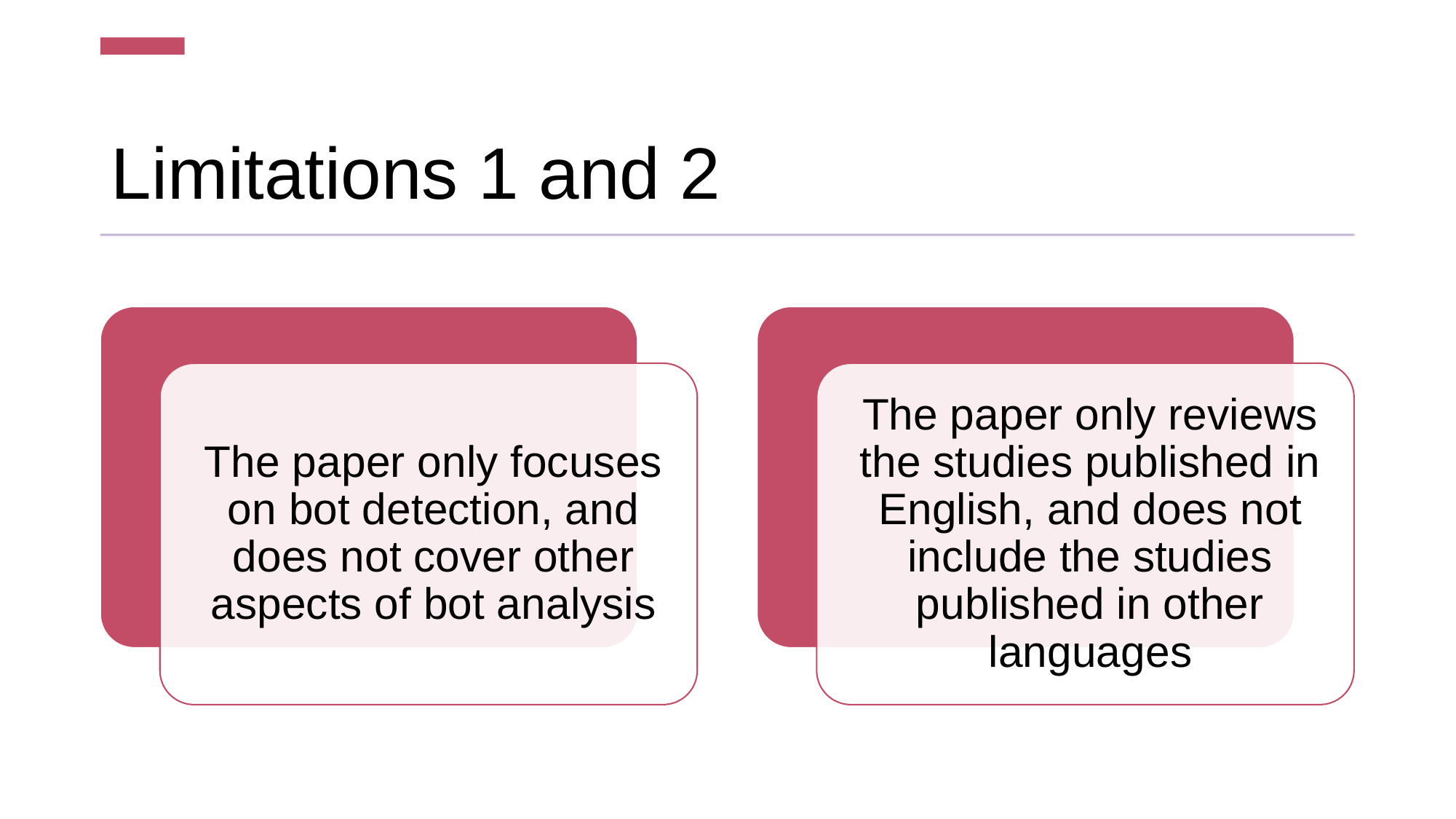

# Limitations 1 and 2

The paper only focuses on bot detection, and does not cover other aspects of bot analysis
The paper only reviews the studies published in English, and does not include the studies published in other languages
7